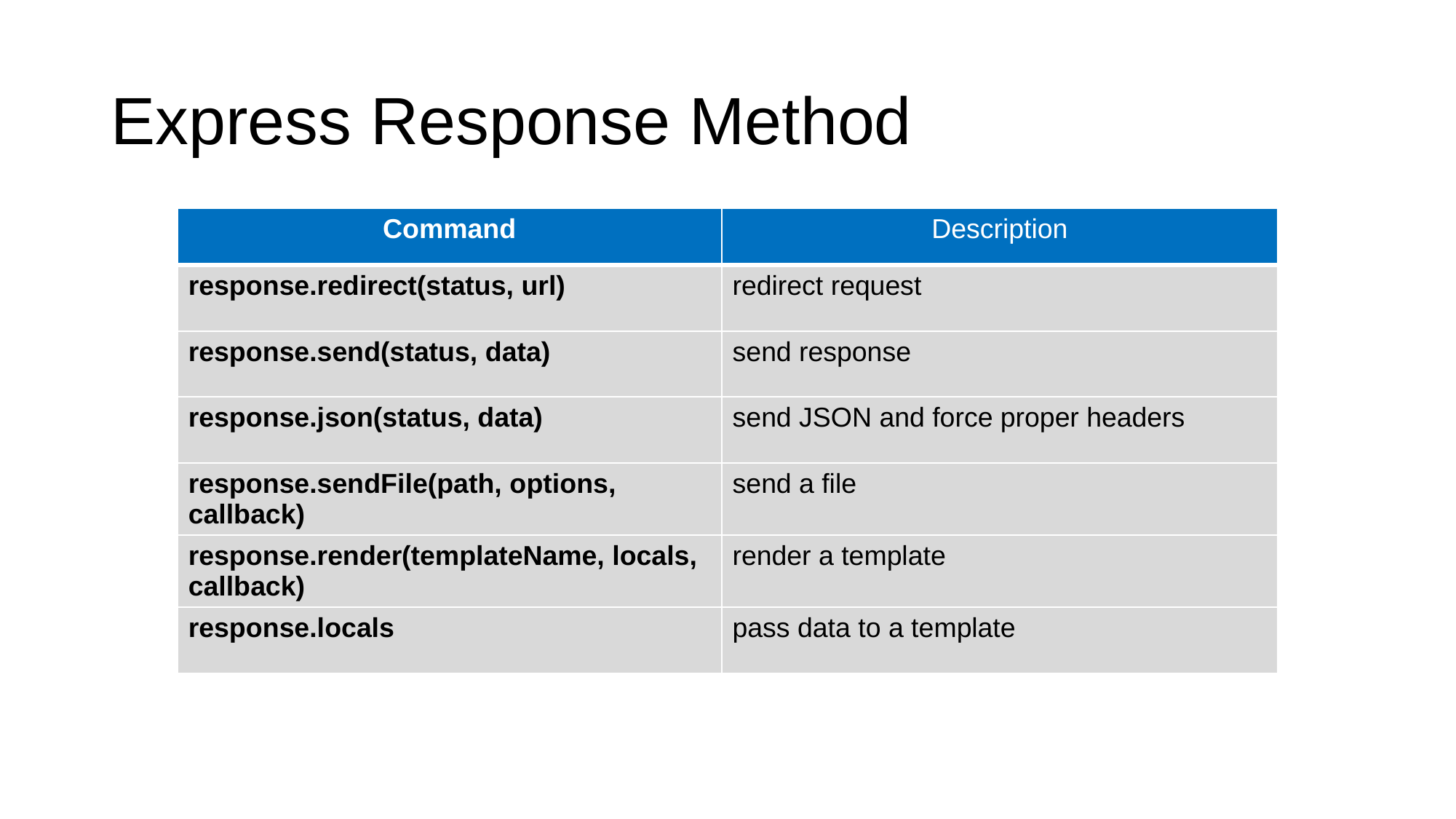

# Express Response Method
| Command | Description |
| --- | --- |
| response.redirect(status, url) | redirect request |
| response.send(status, data) | send response |
| response.json(status, data) | send JSON and force proper headers |
| response.sendFile(path, options, callback) | send a file |
| response.render(templateName, locals, callback) | render a template |
| response.locals | pass data to a template |